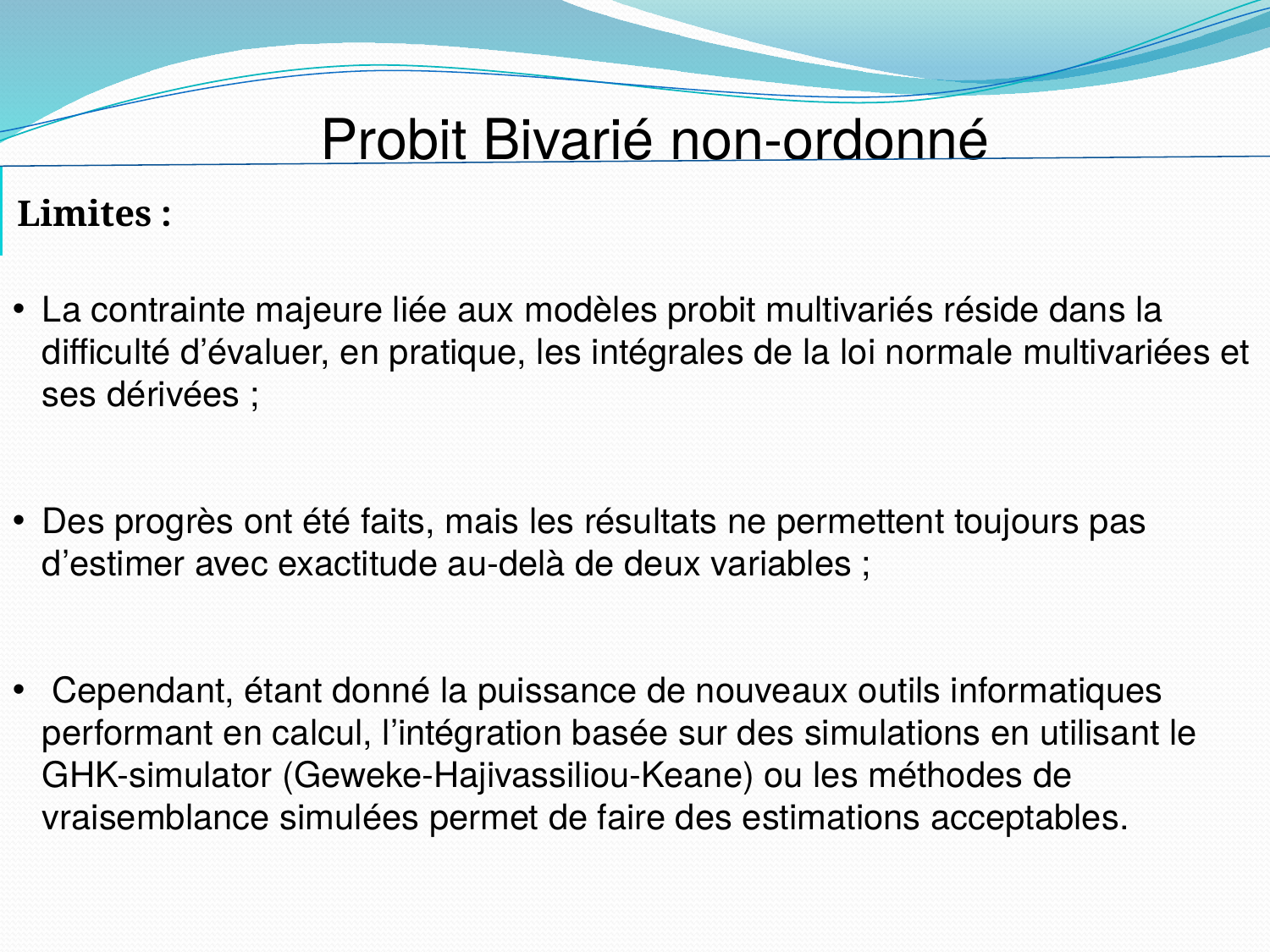

Probit Bivarié non-ordonné
Limites :
La contrainte majeure liée aux modèles probit multivariés réside dans la difficulté d’évaluer, en pratique, les intégrales de la loi normale multivariées et ses dérivées ;

Des progrès ont été faits, mais les résultats ne permettent toujours pas d’estimer avec exactitude au-delà de deux variables ;

 Cependant, étant donné la puissance de nouveaux outils informatiques performant en calcul, l’intégration basée sur des simulations en utilisant le GHK-simulator (Geweke-Hajivassiliou-Keane) ou les méthodes de vraisemblance simulées permet de faire des estimations acceptables.